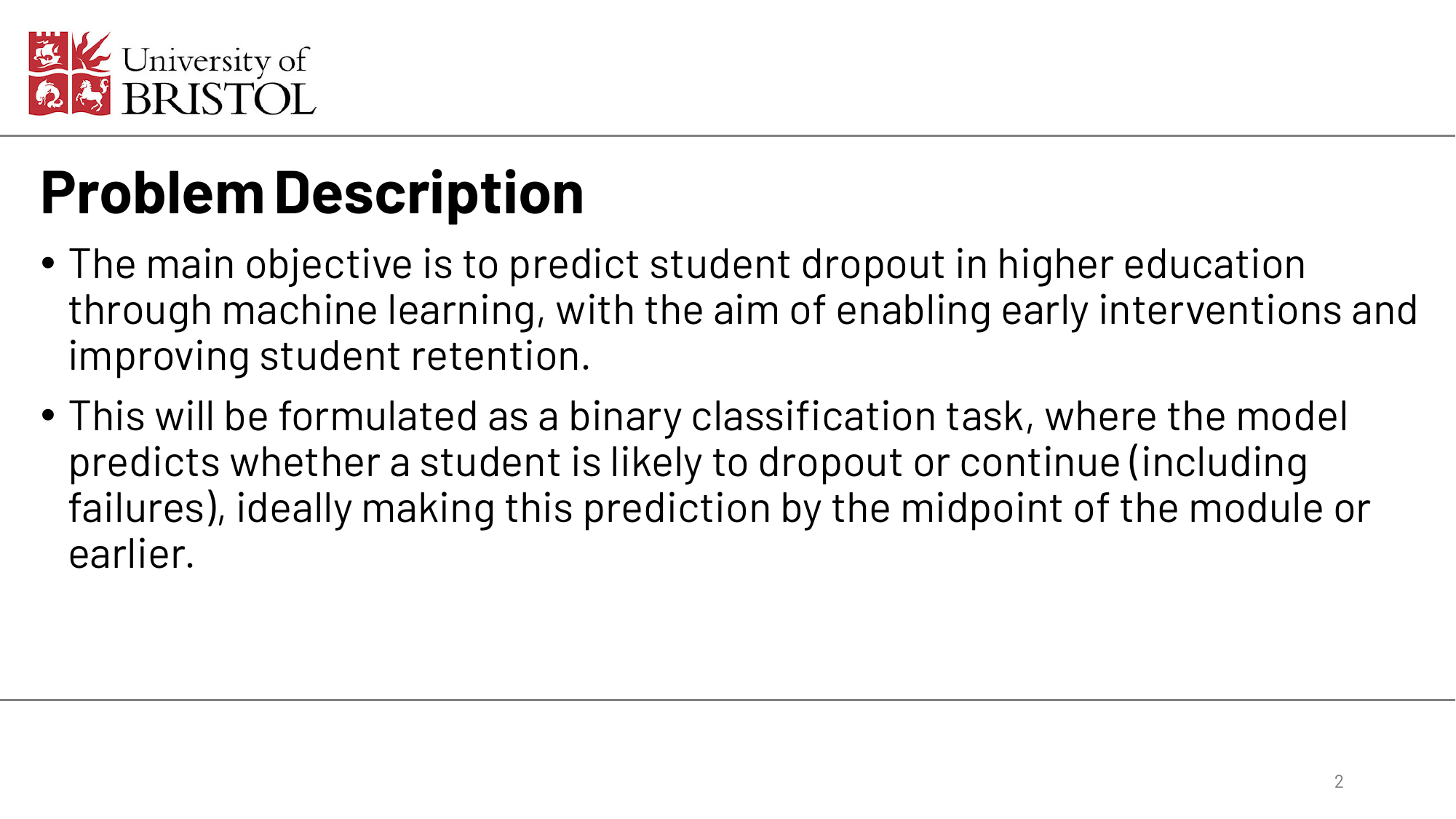

Problem Description
The main objective is to predict student dropout in higher education through machine learning, with the aim of enabling early interventions and improving student retention.
This will be formulated as a binary classification task, where the model predicts whether a student is likely to dropout or continue (including failures), ideally making this prediction by the midpoint of the module or earlier.
2